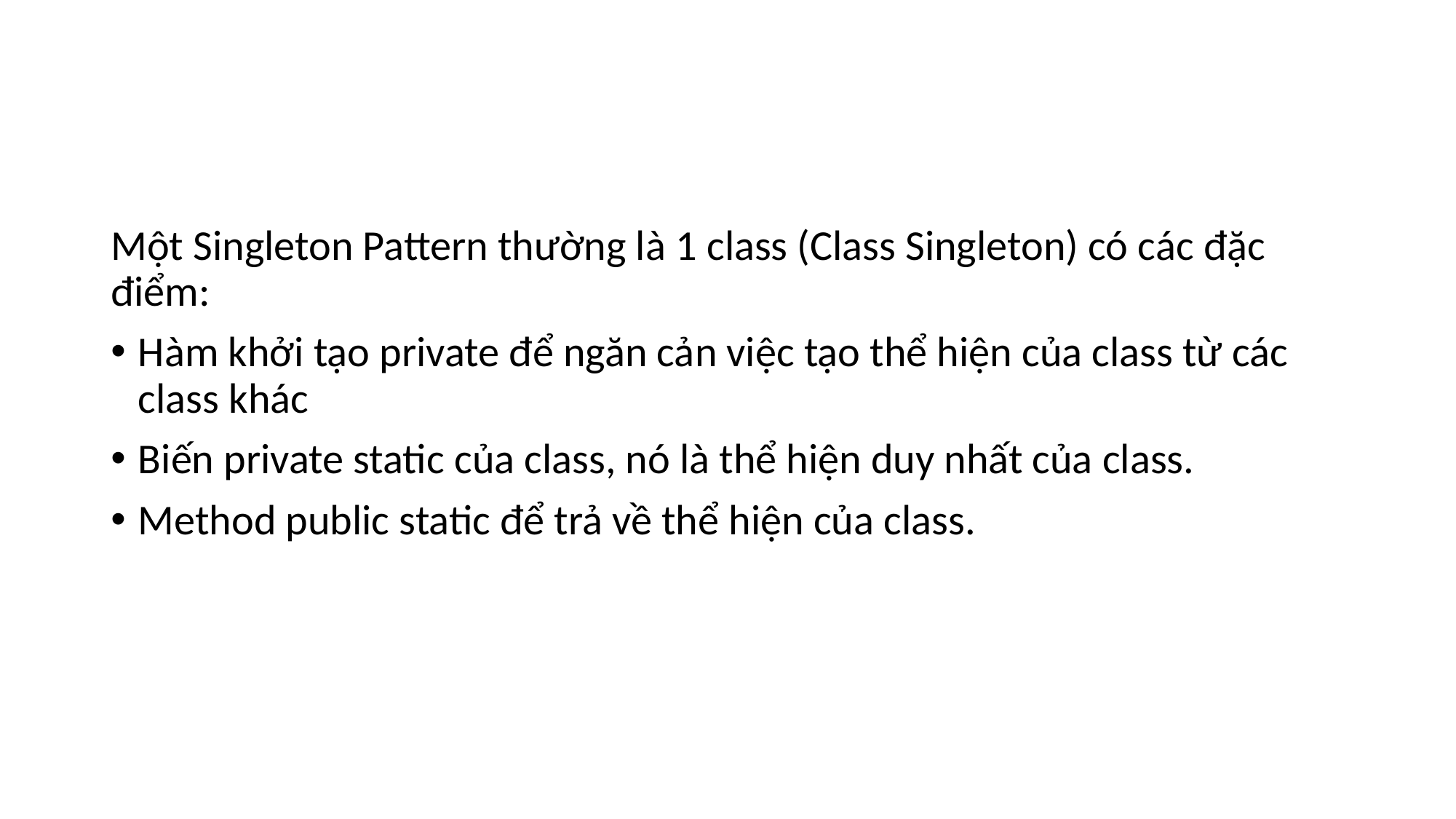

#
Một Singleton Pattern thường là 1 class (Class Singleton) có các đặc điểm:
Hàm khởi tạo private để ngăn cản việc tạo thể hiện của class từ các class khác
Biến private static của class, nó là thể hiện duy nhất của class.
Method public static để trả về thể hiện của class.